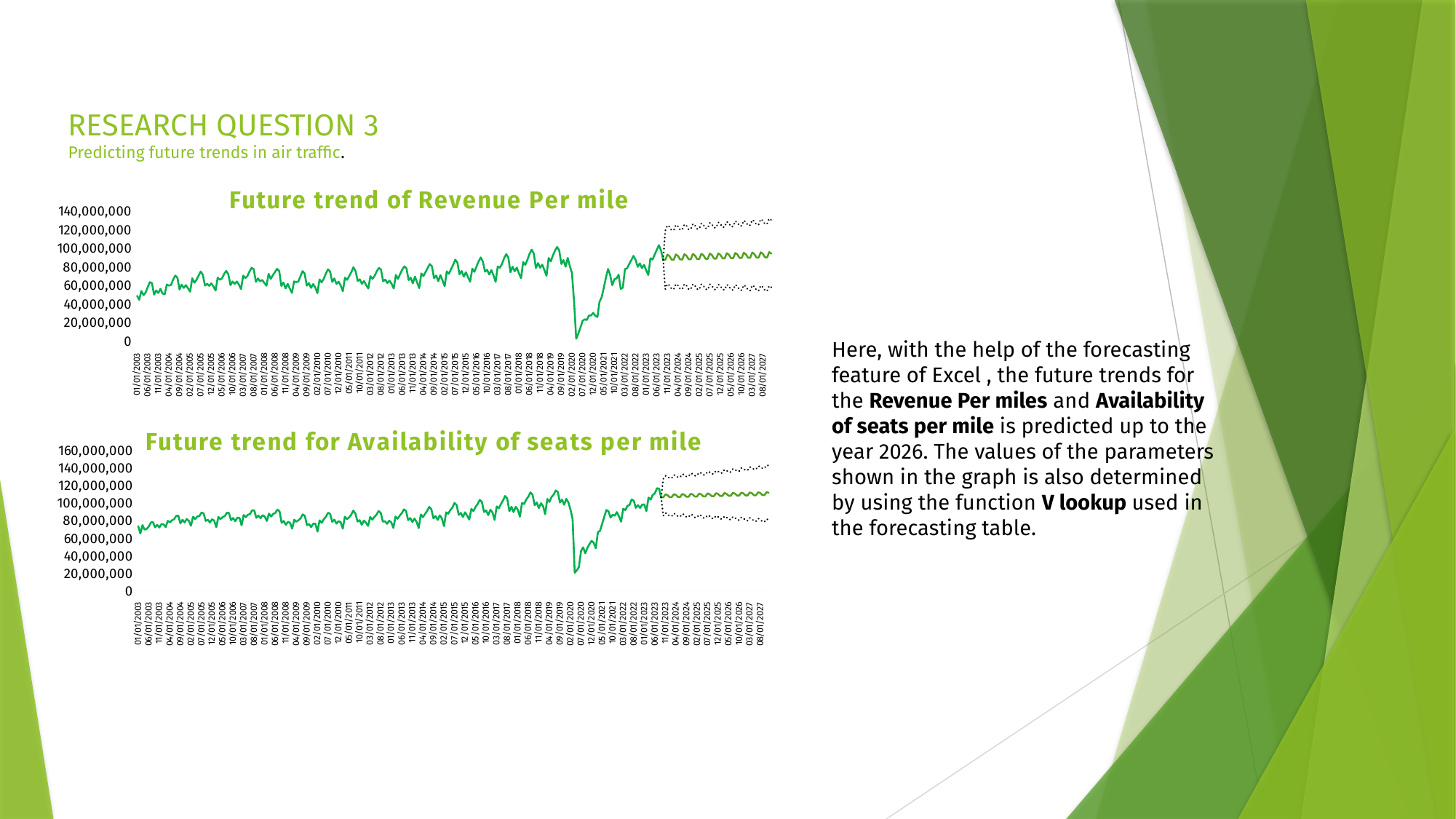

# RESEARCH QUESTION 3 Predicting future trends in air traffic.

### Chart: Future trend of Revenue Per mile

| Category | RPM | Forecast(RPM) | Lower Confidence Bound(RPM) | Upper Confidence Bound(RPM) |
|---|---|---|---|---|
|  | 49097402.0 | None | None | None |
|  | 44863907.0 | None | None | None |
|  | 54341633.0 | None | None | None |
|  | 49836572.0 | None | None | None |
|  | 52576960.0 | None | None | None |
|  | 58411157.0 | None | None | None |
|  | 63838718.0 | None | None | None |
|  | 62888957.0 | None | None | None |
|  | 50390709.0 | None | None | None |
|  | 54927858.0 | None | None | None |
|  | 52150704.0 | None | None | None |
|  | 56629161.0 | None | None | None |
|  | 51630246.0 | None | None | None |
|  | 50728516.0 | None | None | None |
|  | 61243168.0 | None | None | None |
|  | 60133853.0 | None | None | None |
|  | 60738719.0 | None | None | None |
|  | 66781050.0 | None | None | None |
|  | 70913074.0 | None | None | None |
|  | 68576861.0 | None | None | None |
|  | 55891980.0 | None | None | None |
|  | 61149590.0 | None | None | None |
|  | 57680434.0 | None | None | None |
|  | 60704483.0 | None | None | None |
|  | 57189815.0 | None | None | None |
|  | 53585374.0 | None | None | None |
|  | 68083625.0 | None | None | None |
|  | 63221309.0 | None | None | None |
|  | 66410718.0 | None | None | None |
|  | 70932197.0 | None | None | None |
|  | 75327821.0 | None | None | None |
|  | 71715093.0 | None | None | None |
|  | 60156904.0 | None | None | None |
|  | 61984902.0 | None | None | None |
|  | 59881618.0 | None | None | None |
|  | 62529273.0 | None | None | None |
|  | 59124144.0 | None | None | None |
|  | 54840660.0 | None | None | None |
|  | 68788597.0 | None | None | None |
|  | 66486229.0 | None | None | None |
|  | 67768038.0 | None | None | None |
|  | 72475640.0 | None | None | None |
|  | 76017350.0 | None | None | None |
|  | 72416999.0 | None | None | None |
|  | 60645709.0 | None | None | None |
|  | 64503000.0 | None | None | None |
|  | 62082045.0 | None | None | None |
|  | 64540276.0 | None | None | None |
|  | 61274015.0 | None | None | None |
|  | 56358256.0 | None | None | None |
|  | 70864780.0 | None | None | None |
|  | 68235568.0 | None | None | None |
|  | 70373594.0 | None | None | None |
|  | 75344370.0 | None | None | None |
|  | 79282259.0 | None | None | None |
|  | 77743296.0 | None | None | None |
|  | 64235122.0 | None | None | None |
|  | 67831299.0 | None | None | None |
|  | 64764800.0 | None | None | None |
|  | 66192270.0 | None | None | None |
|  | 62915780.0 | None | None | None |
|  | 60032096.0 | None | None | None |
|  | 72835047.0 | None | None | None |
|  | 67427762.0 | None | None | None |
|  | 71231943.0 | None | None | None |
|  | 74728358.0 | None | None | None |
|  | 78177305.0 | None | None | None |
|  | 75805618.0 | None | None | None |
|  | 59753028.0 | None | None | None |
|  | 63420648.0 | None | None | None |
|  | 57131088.0 | None | None | None |
|  | 62102823.0 | None | None | None |
|  | 56828341.0 | None | None | None |
|  | 52248007.0 | None | None | None |
|  | 64646403.0 | None | None | None |
|  | 63869329.0 | None | None | None |
|  | 64525671.0 | None | None | None |
|  | 70075046.0 | None | None | None |
|  | 75673991.0 | None | None | None |
|  | 73087008.0 | None | None | None |
|  | 60057023.0 | None | None | None |
|  | 62834599.0 | None | None | None |
|  | 57660077.0 | None | None | None |
|  | 61825679.0 | None | None | None |
|  | 58142556.0 | None | None | None |
|  | 51971540.0 | None | None | None |
|  | 66766075.0 | None | None | None |
|  | 63597189.0 | None | None | None |
|  | 67496398.0 | None | None | None |
|  | 73105121.0 | None | None | None |
|  | 77683559.0 | None | None | None |
|  | 75215344.0 | None | None | None |
|  | 64105775.0 | None | None | None |
|  | 67717592.0 | None | None | None |
|  | 61982017.0 | None | None | None |
|  | 64425278.0 | None | None | None |
|  | 60201146.0 | None | None | None |
|  | 54027258.0 | None | None | None |
|  | 68681228.0 | None | None | None |
|  | 66336076.0 | None | None | None |
|  | 70339494.0 | None | None | None |
|  | 74649026.0 | None | None | None |
|  | 79874404.0 | None | None | None |
|  | 75702739.0 | None | None | None |
|  | 65068612.0 | None | None | None |
|  | 66866065.0 | None | None | None |
|  | 62105702.0 | None | None | None |
|  | 65013051.0 | None | None | None |
|  | 60588901.0 | None | None | None |
|  | 57023629.0 | None | None | None |
|  | 70332653.0 | None | None | None |
|  | 67360814.0 | None | None | None |
|  | 70700468.0 | None | None | None |
|  | 75547726.0 | None | None | None |
|  | 79173602.0 | None | None | None |
|  | 77245683.0 | None | None | None |
|  | 64792261.0 | None | None | None |
|  | 66512697.0 | None | None | None |
|  | 62923447.0 | None | None | None |
|  | 65425803.0 | None | None | None |
|  | 61943838.0 | None | None | None |
|  | 57086904.0 | None | None | None |
|  | 71677898.0 | None | None | None |
|  | 67368414.0 | None | None | None |
|  | 72502358.0 | None | None | None |
|  | 77380313.0 | None | None | None |
|  | 80796627.0 | None | None | None |
|  | 78837393.0 | None | None | None |
|  | 66138136.0 | None | None | None |
|  | 68607779.0 | None | None | None |
|  | 62574544.0 | None | None | None |
|  | 69868434.0 | None | None | None |
|  | 63592984.0 | None | None | None |
|  | 57480217.0 | None | None | None |
|  | 73172203.0 | None | None | None |
|  | 70349305.0 | None | None | None |
|  | 74815503.0 | None | None | None |
|  | 79100448.0 | None | None | None |
|  | 83309497.0 | None | None | None |
|  | 80871859.0 | None | None | None |
|  | 68075689.0 | None | None | None |
|  | 70948681.0 | None | None | None |
|  | 64877072.0 | None | None | None |
|  | 71436095.0 | None | None | None |
|  | 65635591.0 | None | None | None |
|  | 59486447.0 | None | None | None |
|  | 75436197.0 | None | None | None |
|  | 72842466.0 | None | None | None |
|  | 77745782.0 | None | None | None |
|  | 82442822.0 | None | None | None |
|  | 88004608.0 | None | None | None |
|  | 84975596.0 | None | None | None |
|  | 72262177.0 | None | None | None |
|  | 75860840.0 | None | None | None |
|  | 69789747.0 | None | None | None |
|  | 74551779.0 | None | None | None |
|  | 69005186.0 | None | None | None |
|  | 64317478.0 | None | None | None |
|  | 78426341.0 | None | None | None |
|  | 74895985.0 | None | None | None |
|  | 80549240.0 | None | None | None |
|  | 86320472.0 | None | None | None |
|  | 90429208.0 | None | None | None |
|  | 85944849.0 | None | None | None |
|  | 75141211.0 | None | None | None |
|  | 77095632.0 | None | None | None |
|  | 72086104.0 | None | None | None |
|  | 76813919.0 | None | None | None |
|  | 71304592.0 | None | None | None |
|  | 64146810.0 | None | None | None |
|  | 80704768.0 | None | None | None |
|  | 79360403.0 | None | None | None |
|  | 83416119.0 | None | None | None |
|  | 89548749.0 | None | None | None |
|  | 93993807.0 | None | None | None |
|  | 90322912.0 | None | None | None |
|  | 74539144.0 | None | None | None |
|  | 80518965.0 | None | None | None |
|  | 75564688.0 | None | None | None |
|  | 79528602.0 | None | None | None |
|  | 73265996.0 | None | None | None |
|  | 68127042.0 | None | None | None |
|  | 85500726.0 | None | None | None |
|  | 82447659.0 | None | None | None |
|  | 87937012.0 | None | None | None |
|  | 94290701.0 | None | None | None |
|  | 98808435.0 | None | None | None |
|  | 94770872.0 | None | None | None |
|  | 79036033.0 | None | None | None |
|  | 84306338.0 | None | None | None |
|  | 79393004.0 | None | None | None |
|  | 82688789.0 | None | None | None |
|  | 76865026.0 | None | None | None |
|  | 70697283.0 | None | None | None |
|  | 89896073.0 | None | None | None |
|  | 86128147.0 | None | None | None |
|  | 92478276.0 | None | None | None |
|  | 97735383.0 | None | None | None |
|  | 101723592.0 | None | None | None |
|  | 97950411.0 | None | None | None |
|  | 83297229.0 | None | None | None |
|  | 87614104.0 | None | None | None |
|  | 80488836.0 | None | None | None |
|  | 89924177.0 | None | None | None |
|  | 81008896.0 | None | None | None |
|  | 73863606.0 | None | None | None |
|  | 42756095.0 | None | None | None |
|  | 2907889.0 | None | None | None |
|  | 8596904.0 | None | None | None |
|  | 14904189.0 | None | None | None |
|  | 22058844.0 | None | None | None |
|  | 23814064.0 | None | None | None |
|  | 23063760.0 | None | None | None |
|  | 27858809.0 | None | None | None |
|  | 27949973.0 | None | None | None |
|  | 30826732.0 | None | None | None |
|  | 27792473.0 | None | None | None |
|  | 26318431.0 | None | None | None |
|  | 42678566.0 | None | None | None |
|  | 47638554.0 | None | None | None |
|  | 57814938.0 | None | None | None |
|  | 68533017.0 | None | None | None |
|  | 78039874.0 | None | None | None |
|  | 71730666.0 | None | None | None |
|  | 60545242.0 | None | None | None |
|  | 66919419.0 | None | None | None |
|  | 67941900.0 | None | None | None |
|  | 71870782.0 | None | None | None |
|  | 56453337.0 | None | None | None |
|  | 58032817.0 | None | None | None |
|  | 77887859.0 | None | None | None |
|  | 78800100.0 | None | None | None |
|  | 83495540.0 | None | None | None |
|  | 87619968.0 | None | None | None |
|  | 92074279.0 | None | None | None |
|  | 87914480.0 | None | None | None |
|  | 80324058.0 | None | None | None |
|  | 84114840.0 | None | None | None |
|  | 78886747.0 | None | None | None |
|  | 82320321.0 | None | None | None |
|  | 76648988.0 | None | None | None |
|  | 71584338.0 | None | None | None |
|  | 89569950.0 | None | None | None |
|  | 88134739.0 | None | None | None |
|  | 93548998.0 | None | None | None |
|  | 98672591.0 | None | None | None |
|  | 103643904.0 | None | None | None |
|  | 97871992.0 | None | None | None |
|  | 87853864.0 | 87853864.0 | 87853864.0 | 87853864.0 |
|  | None | 87730177.50905162 | 56225140.63337384 | 119235214.3847294 |
|  | None | 93436026.06362464 | 61930847.4155999 | 124941204.71164937 |
|  | None | 91822396.20958711 | 60316965.52340969 | 123327826.89576453 |
|  | None | 88079868.25658426 | 56574043.76482966 | 119585692.74833885 |
|  | None | 87956181.7656359 | 56181184.910034135 | 119731178.62123765 |
|  | None | 93662030.32020892 | 61886268.15824687 | 125437792.48217097 |
|  | None | 92048400.46617138 | 60271638.74815036 | 123825162.1841924 |
|  | None | 88305872.51316853 | 56527845.77708691 | 120083899.24925014 |
|  | None | 88182186.02222016 | 56120799.22803705 | 120243572.81640327 |
|  | None | 93888034.57679318 | 61824774.85767865 | 125951294.2959077 |
|  | None | 92274404.72275566 | 60208916.21074976 | 124339893.23476155 |
|  | None | 88531876.7697528 | 56463772.719224885 | 120599980.82028072 |
|  | None | 88408190.27880444 | 56042456.99286476 | 120773923.56474411 |
|  | None | 94114038.83337747 | 61744855.66805794 | 126483221.99869698 |
|  | None | 92500408.97933993 | 60127301.06503503 | 124873516.89364482 |
|  | None | 88757881.02633707 | 56380343.010067865 | 121135419.04260628 |
|  | None | 88634194.53538871 | 55944716.44678644 | 121323672.62399098 |
|  | None | 94340043.08996172 | 61645084.84686207 | 127035001.33306137 |
|  | None | 92726413.2359242 | 60025383.872042626 | 125427442.59980577 |
|  | None | 88983885.28292134 | 56276163.81446454 | 121691606.75137815 |
|  | None | 88860198.79197298 | 55826224.89398874 | 121894172.68995722 |
|  | None | 94566047.34654601 | 61524127.00858623 | 127607967.68450579 |
|  | None | 92952417.49250847 | 59901846.8709165 | 126002988.11410044 |
|  | None | 89209889.53950562 | 56149935.31985077 | 122269843.75916046 |
|  | None | 89086203.04855725 | 55685722.49633038 | 122486683.60078412 |
|  | None | 94792051.60313027 | 61380740.90275861 | 128203362.30350192 |
|  | None | 93178421.74909274 | 59755467.72767174 | 126601375.77051374 |
|  | None | 89435893.79608989 | 56000454.44413665 | 122871333.14804313 |
|  | None | 89312207.30514152 | 55522045.494242124 | 123102369.11604092 |
|  | None | 95018055.85971455 | 61213782.57320964 | 128822329.14621946 |
|  | None | 93404426.00567701 | 59585122.62146149 | 127223729.38989255 |
|  | None | 89661898.05267416 | 55826617.837547086 | 123497178.26780123 |
|  | None | 89538211.5617258 | 55334128.72978081 | 123742294.39367078 |
|  | None | 95244060.11629881 | 61022207.779283024 | 129465912.4533146 |
|  | None | 93630430.26226129 | 59389788.55302608 | 127871071.9714965 |
|  | None | 89887902.30925843 | 55627424.06740714 | 124148380.55110973 |
|  | None | 89764215.81831007 | 55121007.37504276 | 124407424.26157737 |
|  | None | 95470064.3728831 | 60805073.58706586 | 130135055.15870033 |
|  | None | 93856434.51884556 | 59168544.78858878 | 128544324.24910234 |
|  | None | 90113906.5658427 | 55401974.90464952 | 124825838.22703588 |
|  | None | 89990220.07489434 | 54881817.79802168 | 125098622.351767 |
|  | None | 95696068.62946735 | 60561539.06861848 | 130830598.19031623 |
|  | None | 94082438.77542983 | 58920573.38337572 | 129244304.16748394 |
|  | None | 90339910.82242697 | 55149475.66271743 | 125530345.98213652 |
|  | None | 90216224.33147861 | 54615797.52830228 | 125816651.13465494 |
|  | None | 95922072.88605164 | 60290865.07827117 | 131553280.6938321 |
|  | None | 94308443.0320141 | 58645158.76076018 | 129971727.30326802 |
|  | None | 90565915.07901125 | 54869234.57204945 | 126262595.58597305 |
|  | None | 90442228.58806288 | 54322284.315333486 | 126562172.86079228 |
|  | None | 96148077.1426359 | 59992413.10588194 | 132303741.17938986 |
|  | None | 94534447.28859837 | 58341686.35427519 | 130727208.22292155 |
Here, with the help of the forecasting feature of Excel , the future trends for the Revenue Per miles and Availability of seats per mile is predicted up to the year 2026. The values of the parameters shown in the graph is also determined by using the function V lookup used in the forecasting table.

### Chart: Future trend for Availability of seats per mile

| Category | ASM | Forecast(ASM) | Lower Confidence Bound(ASM) | Upper Confidence Bound(ASM) |
|---|---|---|---|---|
|  | 74159872.0 | None | None | None |
|  | 65676314.0 | None | None | None |
|  | 75346075.0 | None | None | None |
|  | 70168440.0 | None | None | None |
|  | 70979718.0 | None | None | None |
|  | 73747096.0 | None | None | None |
|  | 78318807.0 | None | None | None |
|  | 78779075.0 | None | None | None |
|  | 72794329.0 | None | None | None |
|  | 75695437.0 | None | None | None |
|  | 72587163.0 | None | None | None |
|  | 76491081.0 | None | None | None |
|  | 76294673.0 | None | None | None |
|  | 73103808.0 | None | None | None |
|  | 80195799.0 | None | None | None |
|  | 78525388.0 | None | None | None |
|  | 80767459.0 | None | None | None |
|  | 81985822.0 | None | None | None |
|  | 85826863.0 | None | None | None |
|  | 86120386.0 | None | None | None |
|  | 77197006.0 | None | None | None |
|  | 81488607.0 | None | None | None |
|  | 78279728.0 | None | None | None |
|  | 82308853.0 | None | None | None |
|  | 80151902.0 | None | None | None |
|  | 74615745.0 | None | None | None |
|  | 84944309.0 | None | None | None |
|  | 82253103.0 | None | None | None |
|  | 85103187.0 | None | None | None |
|  | 85751565.0 | None | None | None |
|  | 89605407.0 | None | None | None |
|  | 88727882.0 | None | None | None |
|  | 80099879.0 | None | None | None |
|  | 81426057.0 | None | None | None |
|  | 78288722.0 | None | None | None |
|  | 82043081.0 | None | None | None |
|  | 80492634.0 | None | None | None |
|  | 72974894.0 | None | None | None |
|  | 84624157.0 | None | None | None |
|  | 82164072.0 | None | None | None |
|  | 84386996.0 | None | None | None |
|  | 85514388.0 | None | None | None |
|  | 89296743.0 | None | None | None |
|  | 89221429.0 | None | None | None |
|  | 80962719.0 | None | None | None |
|  | 83457331.0 | None | None | None |
|  | 79733427.0 | None | None | None |
|  | 83882396.0 | None | None | None |
|  | 83579327.0 | None | None | None |
|  | 75114669.0 | None | None | None |
|  | 86798866.0 | None | None | None |
|  | 84450090.0 | None | None | None |
|  | 87144798.0 | None | None | None |
|  | 87916781.0 | None | None | None |
|  | 92191098.0 | None | None | None |
|  | 92081881.0 | None | None | None |
|  | 83679510.0 | None | None | None |
|  | 86211346.0 | None | None | None |
|  | 83223395.0 | None | None | None |
|  | 86662629.0 | None | None | None |
|  | 85109847.0 | None | None | None |
|  | 80002688.0 | None | None | None |
|  | 88544457.0 | None | None | None |
|  | 85041112.0 | None | None | None |
|  | 88014616.0 | None | None | None |
|  | 89087301.0 | None | None | None |
|  | 92997950.0 | None | None | None |
|  | 91049571.0 | None | None | None |
|  | 77962230.0 | None | None | None |
|  | 80104304.0 | None | None | None |
|  | 75748306.0 | None | None | None |
|  | 79134193.0 | None | None | None |
|  | 77942808.0 | None | None | None |
|  | 71264906.0 | None | None | None |
|  | 81445969.0 | None | None | None |
|  | 79197800.0 | None | None | None |
|  | 80911862.0 | None | None | None |
|  | 83130851.0 | None | None | None |
|  | 87522254.0 | None | None | None |
|  | 86024512.0 | None | None | None |
|  | 75277306.0 | None | None | None |
|  | 76469591.0 | None | None | None |
|  | 73097634.0 | None | None | None |
|  | 76956918.0 | None | None | None |
|  | 76884080.0 | None | None | None |
|  | 67971333.0 | None | None | None |
|  | 80766370.0 | None | None | None |
|  | 77872690.0 | None | None | None |
|  | 81977639.0 | None | None | None |
|  | 84787121.0 | None | None | None |
|  | 89416858.0 | None | None | None |
|  | 88129624.0 | None | None | None |
|  | 79112164.0 | None | None | None |
|  | 81496108.0 | None | None | None |
|  | 77096223.0 | None | None | None |
|  | 79800532.0 | None | None | None |
|  | 78681007.0 | None | None | None |
|  | 71298667.0 | None | None | None |
|  | 84953737.0 | None | None | None |
|  | 82098097.0 | None | None | None |
|  | 84100975.0 | None | None | None |
|  | 87180439.0 | None | None | None |
|  | 91876583.0 | None | None | None |
|  | 88427467.0 | None | None | None |
|  | 79426318.0 | None | None | None |
|  | 80960473.0 | None | None | None |
|  | 75739421.0 | None | None | None |
|  | 80517810.0 | None | None | None |
|  | 78072706.0 | None | None | None |
|  | 74421328.0 | None | None | None |
|  | 84672810.0 | None | None | None |
|  | 81551361.0 | None | None | None |
|  | 84589741.0 | None | None | None |
|  | 87248539.0 | None | None | None |
|  | 91337965.0 | None | None | None |
|  | 89253052.0 | None | None | None |
|  | 79383668.0 | None | None | None |
|  | 79700942.0 | None | None | None |
|  | 76850301.0 | None | None | None |
|  | 80338186.0 | None | None | None |
|  | 78544812.0 | None | None | None |
|  | 72098209.0 | None | None | None |
|  | 85044451.0 | None | None | None |
|  | 82578227.0 | None | None | None |
|  | 86068406.0 | None | None | None |
|  | 88966376.0 | None | None | None |
|  | 93217210.0 | None | None | None |
|  | 91566659.0 | None | None | None |
|  | 80976841.0 | None | None | None |
|  | 83424583.0 | None | None | None |
|  | 78883064.0 | None | None | None |
|  | 82771309.0 | None | None | None |
|  | 79171671.0 | None | None | None |
|  | 71984116.0 | None | None | None |
|  | 87560258.0 | None | None | None |
|  | 84342083.0 | None | None | None |
|  | 87981183.0 | None | None | None |
|  | 91511206.0 | None | None | None |
|  | 96039732.0 | None | None | None |
|  | 93489252.0 | None | None | None |
|  | 83033652.0 | None | None | None |
|  | 85656790.0 | None | None | None |
|  | 81271498.0 | None | None | None |
|  | 86445681.0 | None | None | None |
|  | 83005579.0 | None | None | None |
|  | 74184348.0 | None | None | None |
|  | 89931770.0 | None | None | None |
|  | 88313797.0 | None | None | None |
|  | 92458022.0 | None | None | None |
|  | 95395918.0 | None | None | None |
|  | 100673122.0 | None | None | None |
|  | 98295526.0 | None | None | None |
|  | 87022387.0 | None | None | None |
|  | 89226582.0 | None | None | None |
|  | 84646398.0 | None | None | None |
|  | 89952725.0 | None | None | None |
|  | 86004190.0 | None | None | None |
|  | 81665748.0 | None | None | None |
|  | 93844807.0 | None | None | None |
|  | 91332760.0 | None | None | None |
|  | 96090546.0 | None | None | None |
|  | 99630870.0 | None | None | None |
|  | 104164959.0 | None | None | None |
|  | 101606340.0 | None | None | None |
|  | 90213136.0 | None | None | None |
|  | 91941286.0 | None | None | None |
|  | 86737237.0 | None | None | None |
|  | 92816388.0 | None | None | None |
|  | 89795289.0 | None | None | None |
|  | 81222166.0 | None | None | None |
|  | 96600605.0 | None | None | None |
|  | 94618593.0 | None | None | None |
|  | 99290430.0 | None | None | None |
|  | 103568236.0 | None | None | None |
|  | 108487314.0 | None | None | None |
|  | 105638582.0 | None | None | None |
|  | 91268280.0 | None | None | None |
|  | 96307015.0 | None | None | None |
|  | 90184775.0 | None | None | None |
|  | 96168244.0 | None | None | None |
|  | 92947344.0 | None | None | None |
|  | 85051909.0 | None | None | None |
|  | 100567909.0 | None | None | None |
|  | 99412671.0 | None | None | None |
|  | 104444022.0 | None | None | None |
|  | 107809753.0 | None | None | None |
|  | 112578593.0 | None | None | None |
|  | 109960864.0 | None | None | None |
|  | 98009918.0 | None | None | None |
|  | 101124339.0 | None | None | None |
|  | 94787234.0 | None | None | None |
|  | 100341922.0 | None | None | None |
|  | 96903359.0 | None | None | None |
|  | 87838108.0 | None | None | None |
|  | 105153015.0 | None | None | None |
|  | 101760222.0 | None | None | None |
|  | 107339395.0 | None | None | None |
|  | 110009983.0 | None | None | None |
|  | 114833182.0 | None | None | None |
|  | 113033164.0 | None | None | None |
|  | 101022100.0 | None | None | None |
|  | 104382246.0 | None | None | None |
|  | 98465127.0 | None | None | None |
|  | 105292875.0 | None | None | None |
|  | 101149378.0 | None | None | None |
|  | 92814125.0 | None | None | None |
|  | 82498651.0 | None | None | None |
|  | 21030499.0 | None | None | None |
|  | 23866380.0 | None | None | None |
|  | 27521340.0 | None | None | None |
|  | 45793931.0 | None | None | None |
|  | 49979942.0 | None | None | None |
|  | 43165905.0 | None | None | None |
|  | 49271621.0 | None | None | None |
|  | 53674509.0 | None | None | None |
|  | 57387103.0 | None | None | None |
|  | 55241945.0 | None | None | None |
|  | 48894173.0 | None | None | None |
|  | 67259515.0 | None | None | None |
|  | 68916725.0 | None | None | None |
|  | 76718359.0 | None | None | None |
|  | 84559672.0 | None | None | None |
|  | 92551868.0 | None | None | None |
|  | 91174089.0 | None | None | None |
|  | 83937590.0 | None | None | None |
|  | 87171954.0 | None | None | None |
|  | 86145540.0 | None | None | None |
|  | 90124701.0 | None | None | None |
|  | 85200910.0 | None | None | None |
|  | 79148105.0 | None | None | None |
|  | 94020835.0 | None | None | None |
|  | 92444015.0 | None | None | None |
|  | 97237814.0 | None | None | None |
|  | 98299154.0 | None | None | None |
|  | 104620153.0 | None | None | None |
|  | 103082546.0 | None | None | None |
|  | 94984116.0 | None | None | None |
|  | 98098981.0 | None | None | None |
|  | 94867498.0 | None | None | None |
|  | 98645259.0 | None | None | None |
|  | 98932209.0 | None | None | None |
|  | 91249104.0 | None | None | None |
|  | 106763461.0 | None | None | None |
|  | 104324115.0 | None | None | None |
|  | 109772094.0 | None | None | None |
|  | 111469028.0 | None | None | None |
|  | 117312202.0 | None | None | None |
|  | 116906192.0 | None | None | None |
|  | 106980046.0 | 106980046.0 | 106980046.0 | 106980046.0 |
|  | None | 107004589.54427682 | 85961561.96358792 | 128047617.12496571 |
|  | None | 110361228.0199886 | 89149177.75887337 | 131573278.28110382 |
|  | None | 109489260.18196365 | 88106882.87970811 | 130871637.4842192 |
|  | None | 107198645.18045498 | 85644646.85468125 | 128752643.50622872 |
|  | None | 107223188.7247318 | 85493626.16024432 | 128952751.28921929 |
|  | None | 110579827.20044358 | 88676107.54691222 | 132483546.85397494 |
|  | None | 109707859.36241862 | 87628719.00672129 | 131786999.71811596 |
|  | None | 107417244.36090997 | 85161429.67305243 | 129673059.0487675 |
|  | None | 107441787.90518679 | 85005400.45927292 | 129878175.35110065 |
|  | None | 110798426.38089857 | 88182907.90737984 | 133413944.8544173 |
|  | None | 109926458.5428736 | 87130584.54623513 | 132722332.53951208 |
|  | None | 107635843.54136494 | 84658399.08871019 | 130613287.99401969 |
|  | None | 107660387.08564177 | 84497518.81652537 | 130823255.35475817 |
|  | None | 111017025.56135355 | 87670206.09209728 | 134363845.03060982 |
|  | None | 110145057.72332859 | 86613099.96539074 | 133677015.48126644 |
|  | None | 107854442.72181992 | 84136168.71538255 | 131572716.7282573 |
|  | None | 107878986.26609674 | 83970587.67302786 | 131787384.85916562 |
|  | None | 111235624.74180853 | 87138601.59110227 | 135332647.8925148 |
|  | None | 110363656.90378357 | 86076857.76614316 | 134650456.04142398 |
|  | None | 108073041.9022749 | 83595324.03924018 | 132550759.76530963 |
|  | None | 108097585.44655173 | 83425185.24563351 | 132769985.64746994 |
|  | None | 111454223.9222635 | 86588665.58213754 | 136319782.26238945 |
|  | None | 110582256.08423856 | 85522422.08406955 | 135642090.08440757 |
|  | None | 108291641.08272989 | 83036422.15788695 | 133546860.00757283 |
|  | None | 108316184.62700671 | 82861861.3955138 | 133770507.85849962 |
|  | None | 111672823.10271849 | 86020940.922167 | 137324705.28326997 |
|  | None | 110800855.26469353 | 84950328.79488198 | 136651381.7345051 |
|  | None | 108510240.26318488 | 82459991.99419639 | 134560488.53217337 |
|  | None | 108534783.8074617 | 82281137.93997386 | 134788429.67494953 |
|  | None | 111891422.28317347 | 85435942.55221823 | 138346902.0141287 |
|  | None | 111019454.44514851 | 84361086.00564076 | 137677822.88465625 |
|  | None | 108728839.44363984 | 81866534.86755857 | 135591144.01972112 |
|  | None | 108753382.98791668 | 81683509.29567456 | 135823256.6801588 |
|  | None | 112110021.46362846 | 84834158.20891687 | 139385884.71834004 |
|  | None | 111238053.6256035 | 83755174.82916692 | 138720932.42204008 |
|  | None | 108947438.62409483 | 81256525.32601717 | 136638351.9221725 |
|  | None | 108971982.16837165 | 81069443.36162485 | 136874520.97511846 |
|  | None | 112328620.64408344 | 84216049.35573687 | 140441191.93243 |
|  | None | 111456652.80605848 | 83133050.3591783 | 139780255.25293866 |
|  | None | 109166037.80454981 | 80630412.16116016 | 137701663.44793946 |
|  | None | 109190581.34882663 | 80439382.56802934 | 137941780.12962392 |
|  | None | 112547219.82453841 | 83582052.26406741 | 141512387.3850094 |
|  | None | 111675251.98651347 | 82495142.78010929 | 140855361.19291764 |
|  | None | 109384636.9850048 | 79988619.54342818 | 138780654.4265814 |
|  | None | 109409180.52928162 | 79793745.03223184 | 139024616.0263314 |
|  | None | 112765819.0049934 | 82932579.18873549 | 142599058.8212513 |
|  | None | 111893851.16696844 | 81841858.55950321 | 141945843.77443364 |
|  | None | 109603236.16545978 | 79331548.22883655 | 139874924.102083 |
|  | None | 109627779.7097366 | 79132925.77573243 | 140122633.64374077 |
|  | None | 112984418.18544838 | 82268019.59479 | 143700816.77610675 |
|  | None | 112112450.34742342 | 81173581.68248066 | 143051319.01236618 |